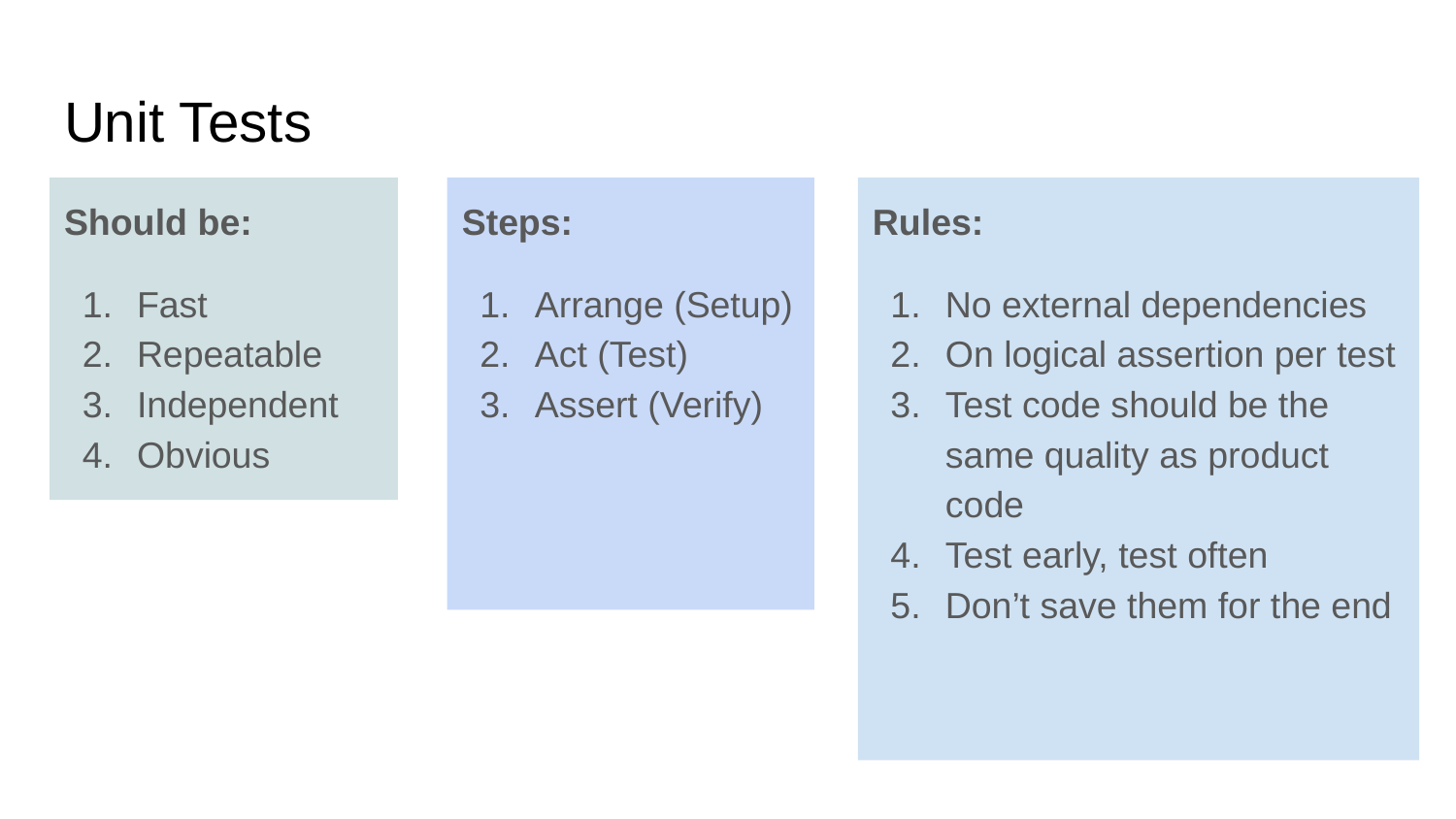

# Unit Tests
Should be:
Fast
Repeatable
Independent
Obvious
Steps:
Arrange (Setup)
Act (Test)
Assert (Verify)
Rules:
No external dependencies
On logical assertion per test
Test code should be the same quality as product code
Test early, test often
Don’t save them for the end